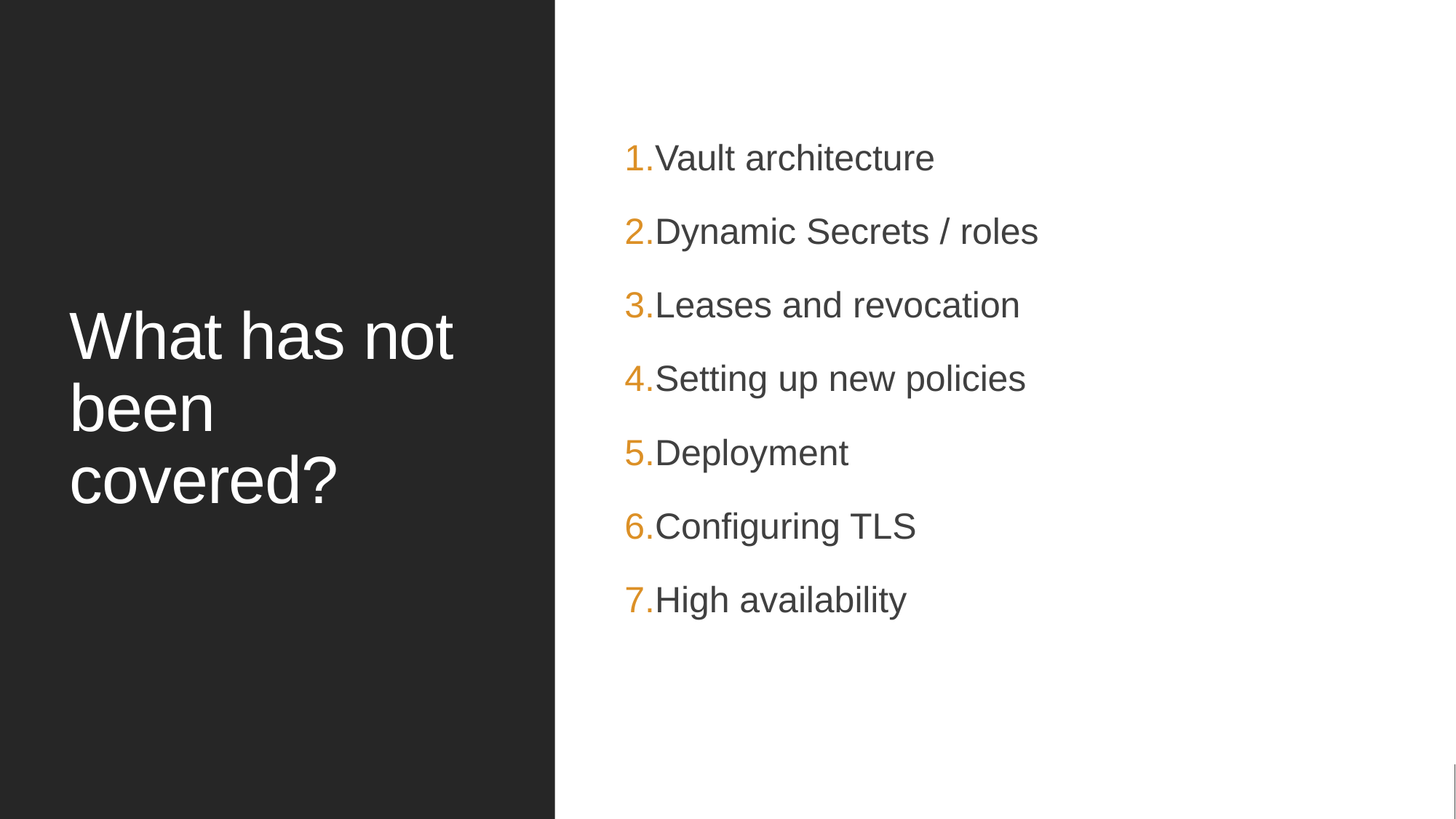

# What has not been covered?
Vault architecture
Dynamic Secrets / roles
Leases and revocation
Setting up new policies
Deployment
Configuring TLS
High availability